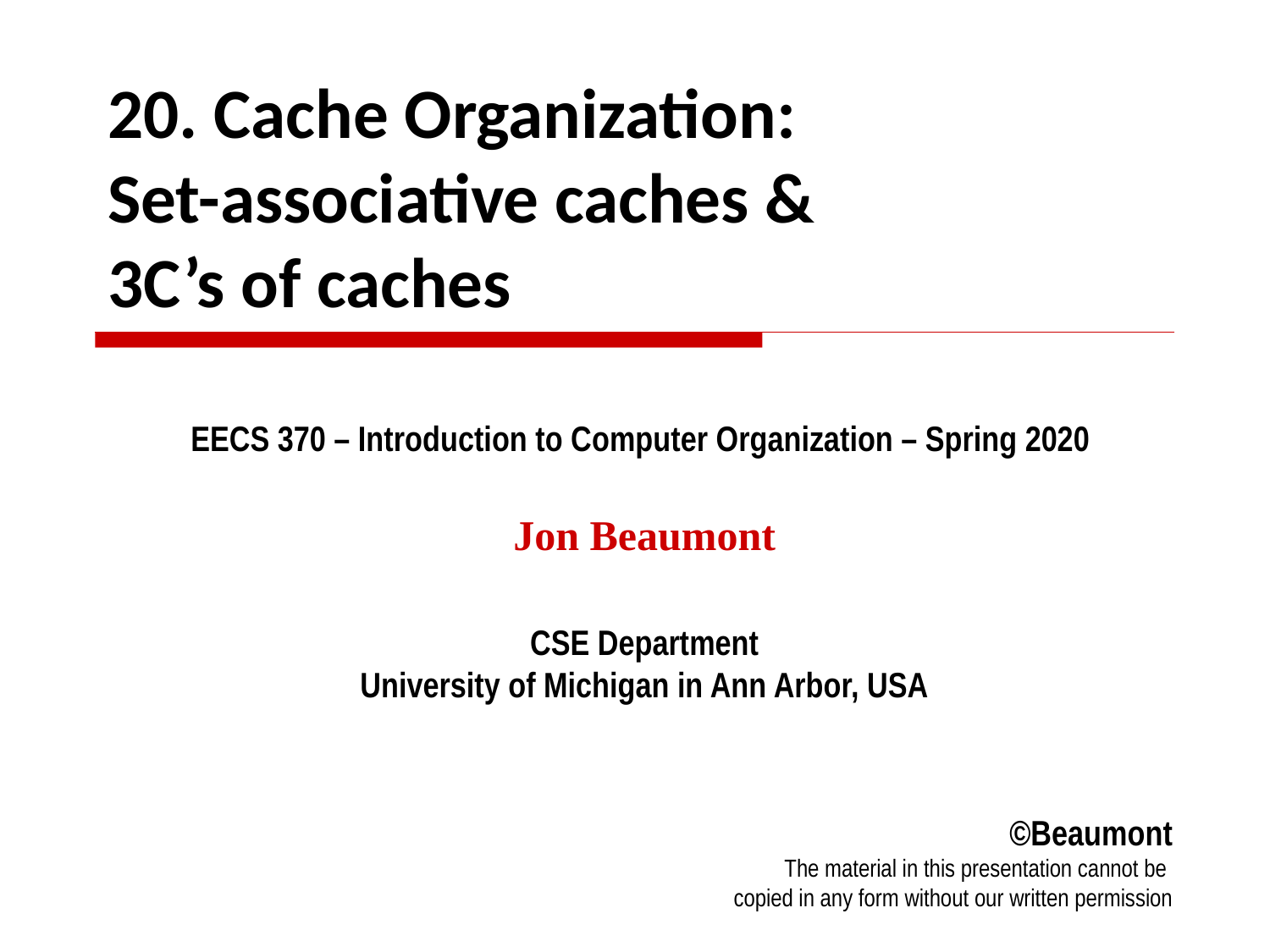

# 20. Cache Organization: Set-associative caches & 3C’s of caches